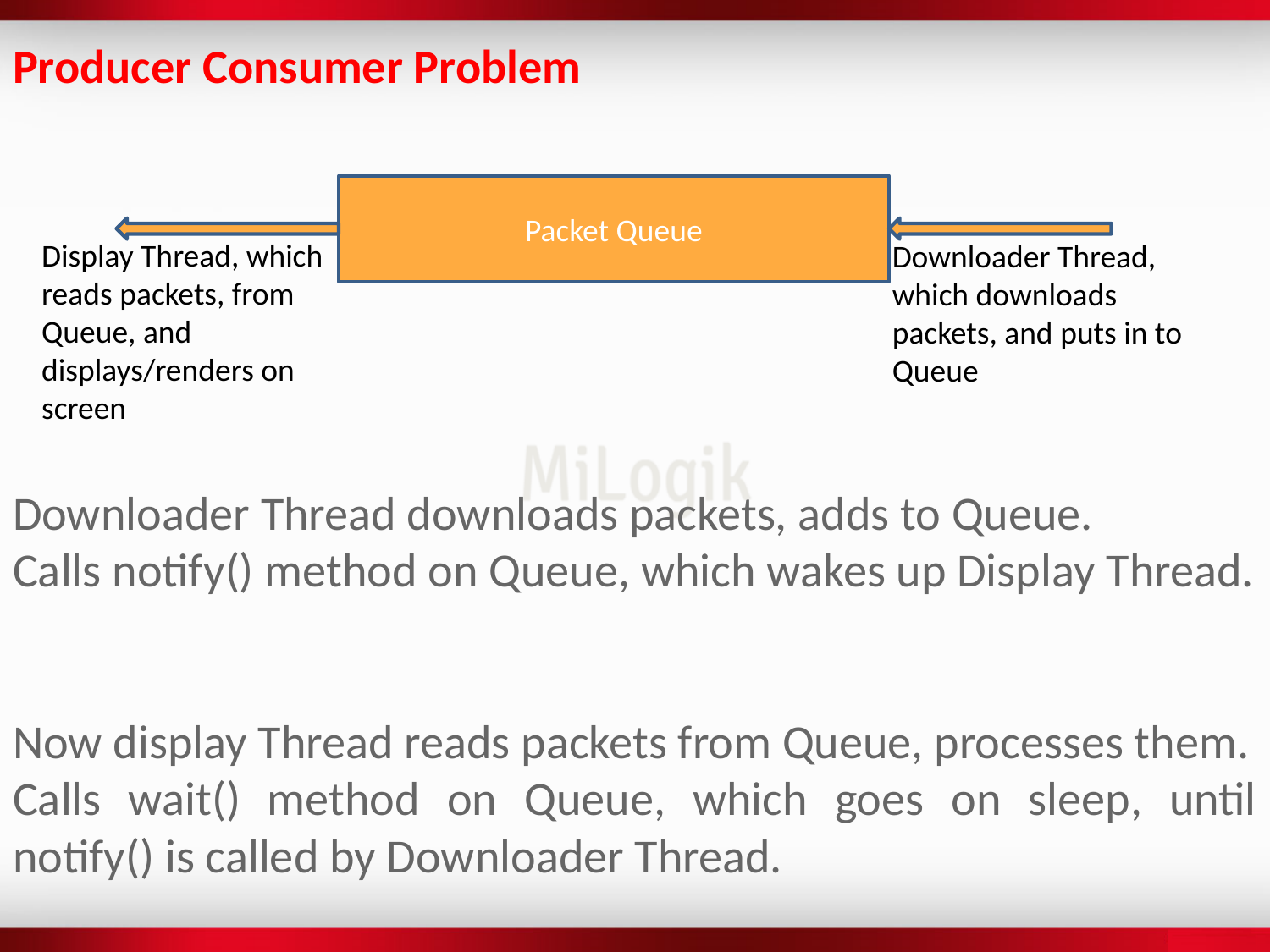

Producer Consumer Problem
Packet Queue

Display Thread, which reads packets, from Queue, and displays/renders on screen
Downloader Thread, which downloads packets, and puts in to Queue
Downloader Thread downloads packets, adds to Queue.
Calls notify() method on Queue, which wakes up Display Thread.

Now display Thread reads packets from Queue, processes them.
Calls wait() method on Queue, which goes on sleep, until notify() is called by Downloader Thread.